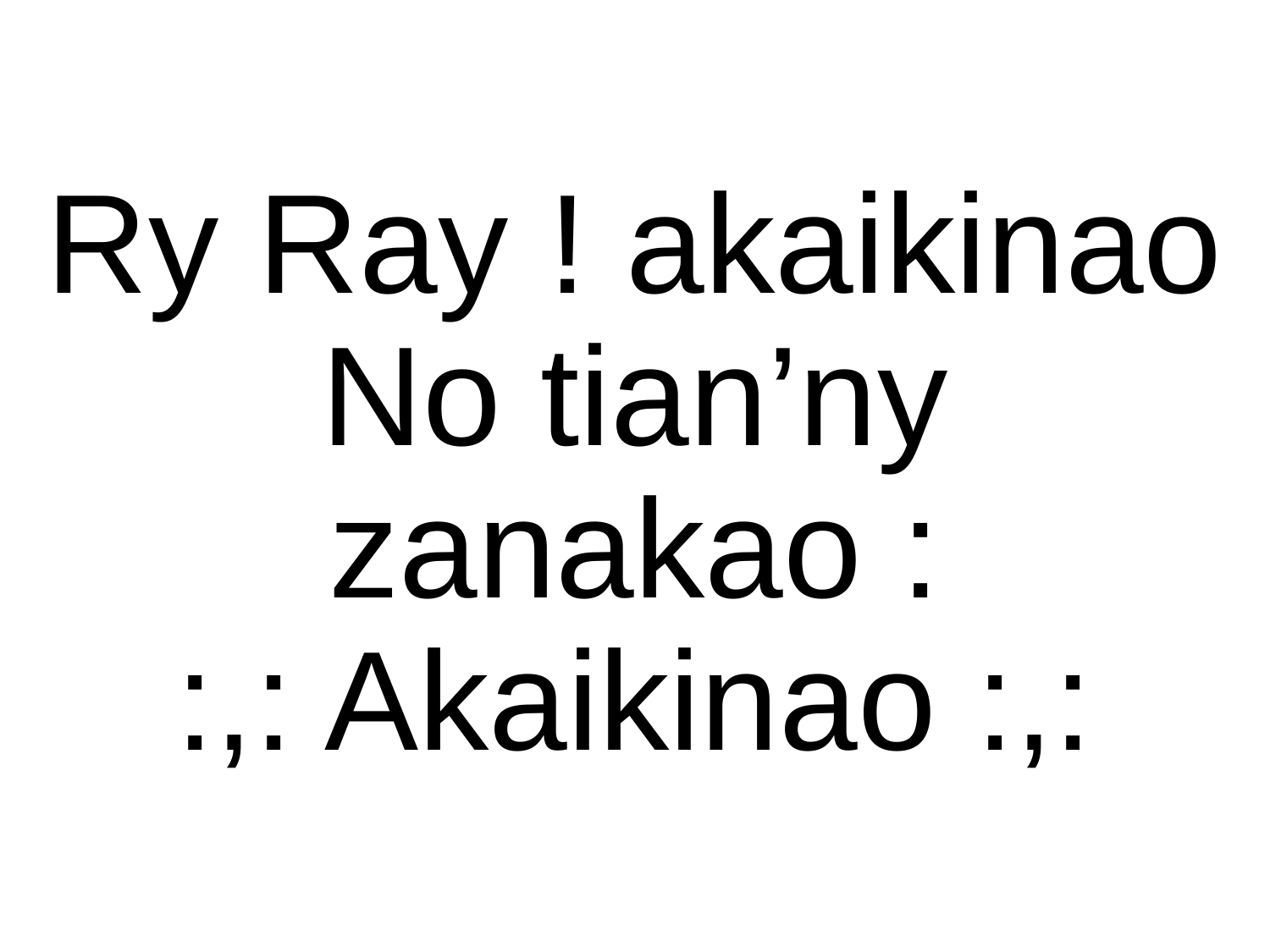

Ry Ray ! akaikinao
No tian’ny zanakao :
:,: Akaikinao :,: